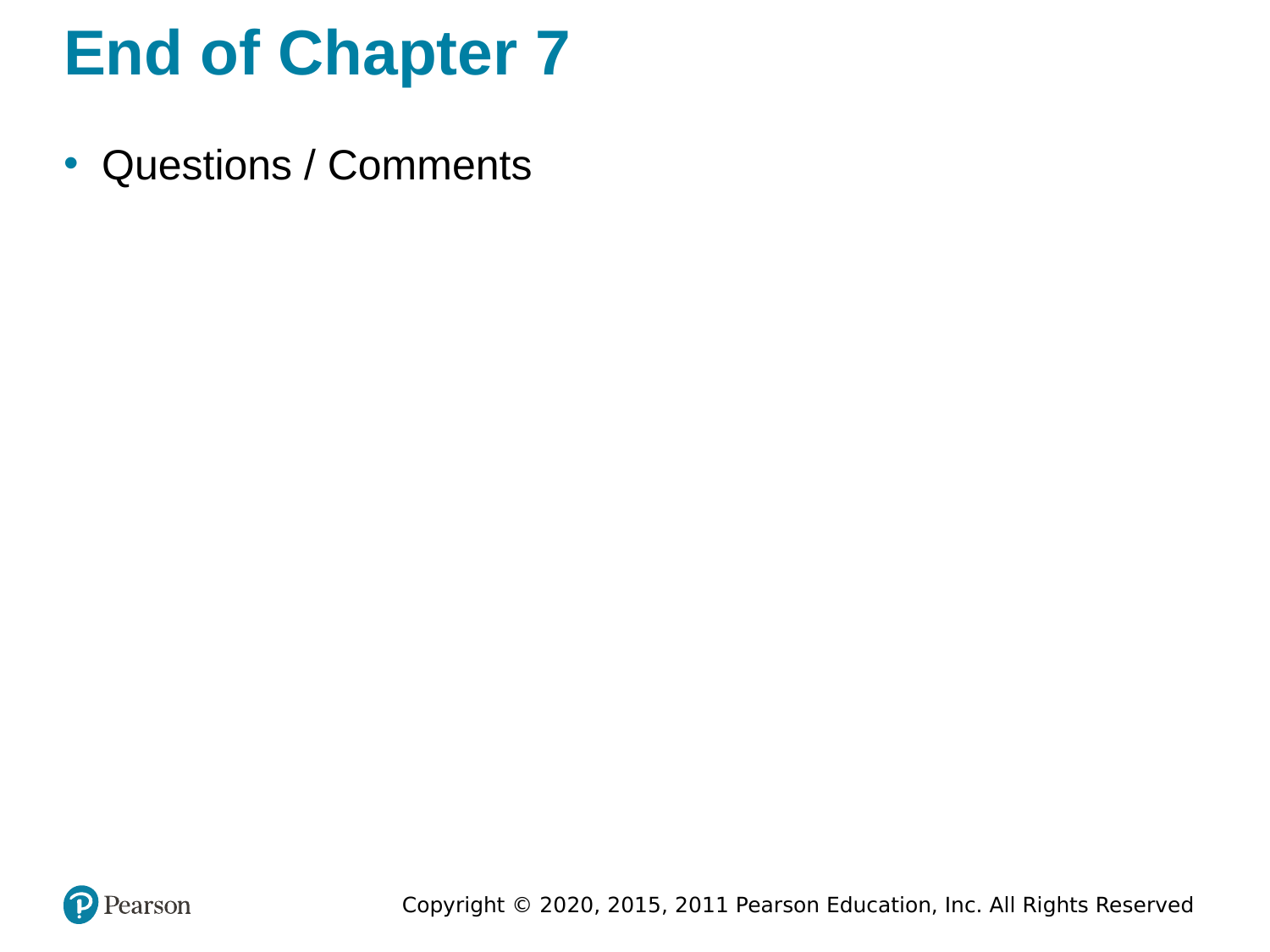

# End of Chapter 7
Questions / Comments